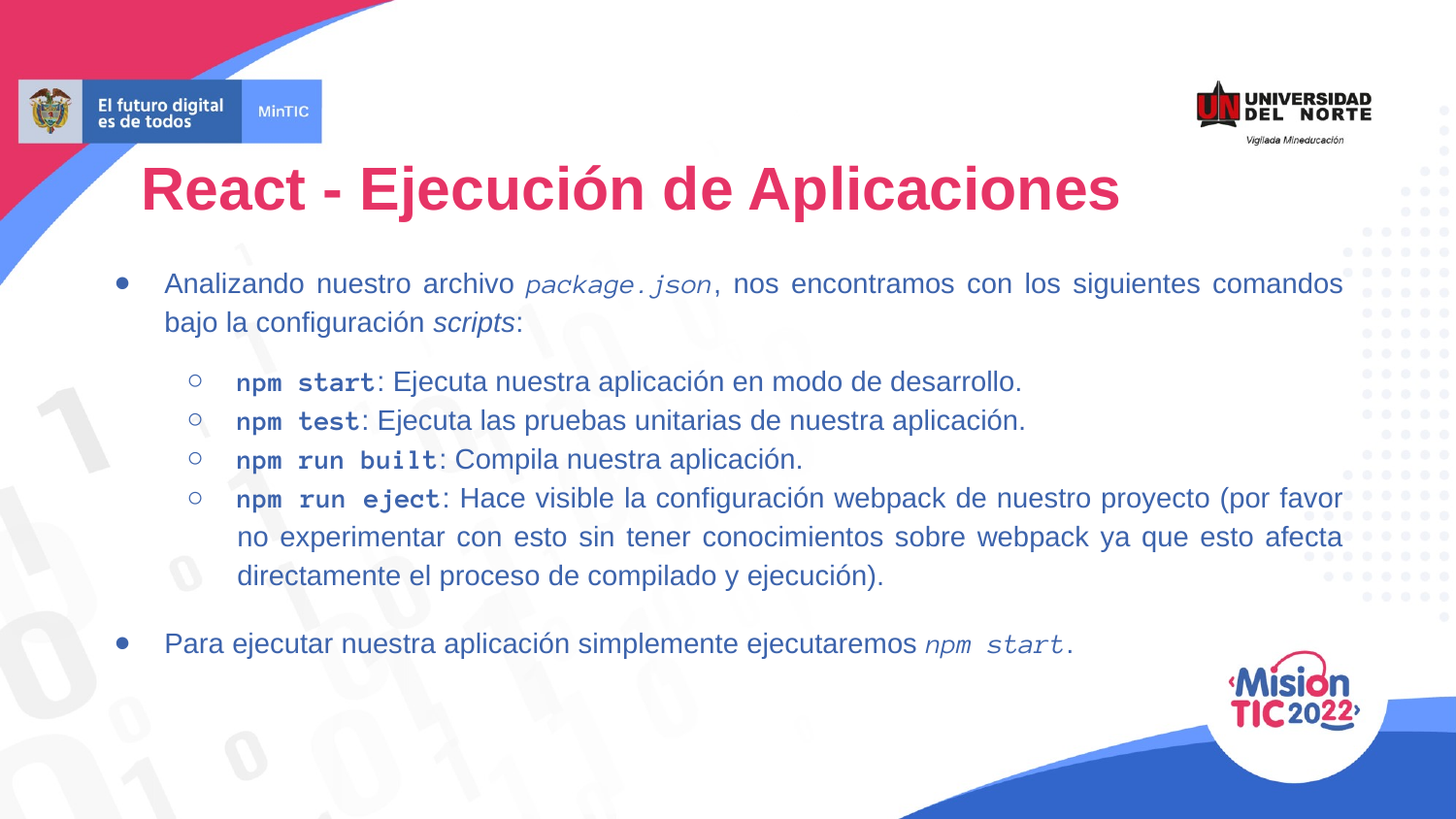

React - Ejecución de Aplicaciones
Analizando nuestro archivo package.json, nos encontramos con los siguientes comandos bajo la configuración scripts:
npm start: Ejecuta nuestra aplicación en modo de desarrollo.
npm test: Ejecuta las pruebas unitarias de nuestra aplicación.
npm run built: Compila nuestra aplicación.
npm run eject: Hace visible la configuración webpack de nuestro proyecto (por favor no experimentar con esto sin tener conocimientos sobre webpack ya que esto afecta directamente el proceso de compilado y ejecución).
Para ejecutar nuestra aplicación simplemente ejecutaremos npm start.